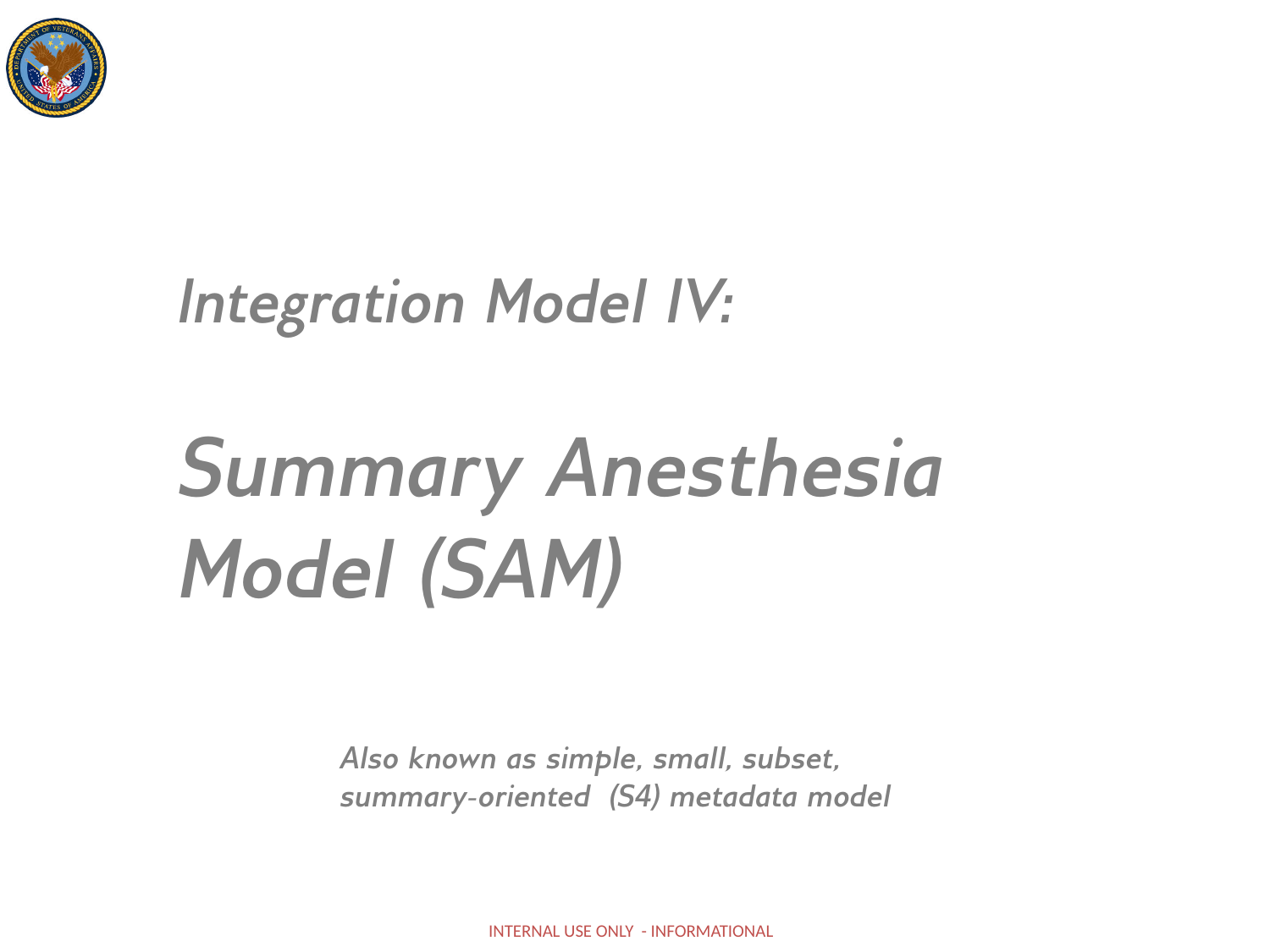

# Integration Model IV: Summary Anesthesia Model (SAM)
Also known as simple, small, subset,
summary-oriented  (S4) metadata model